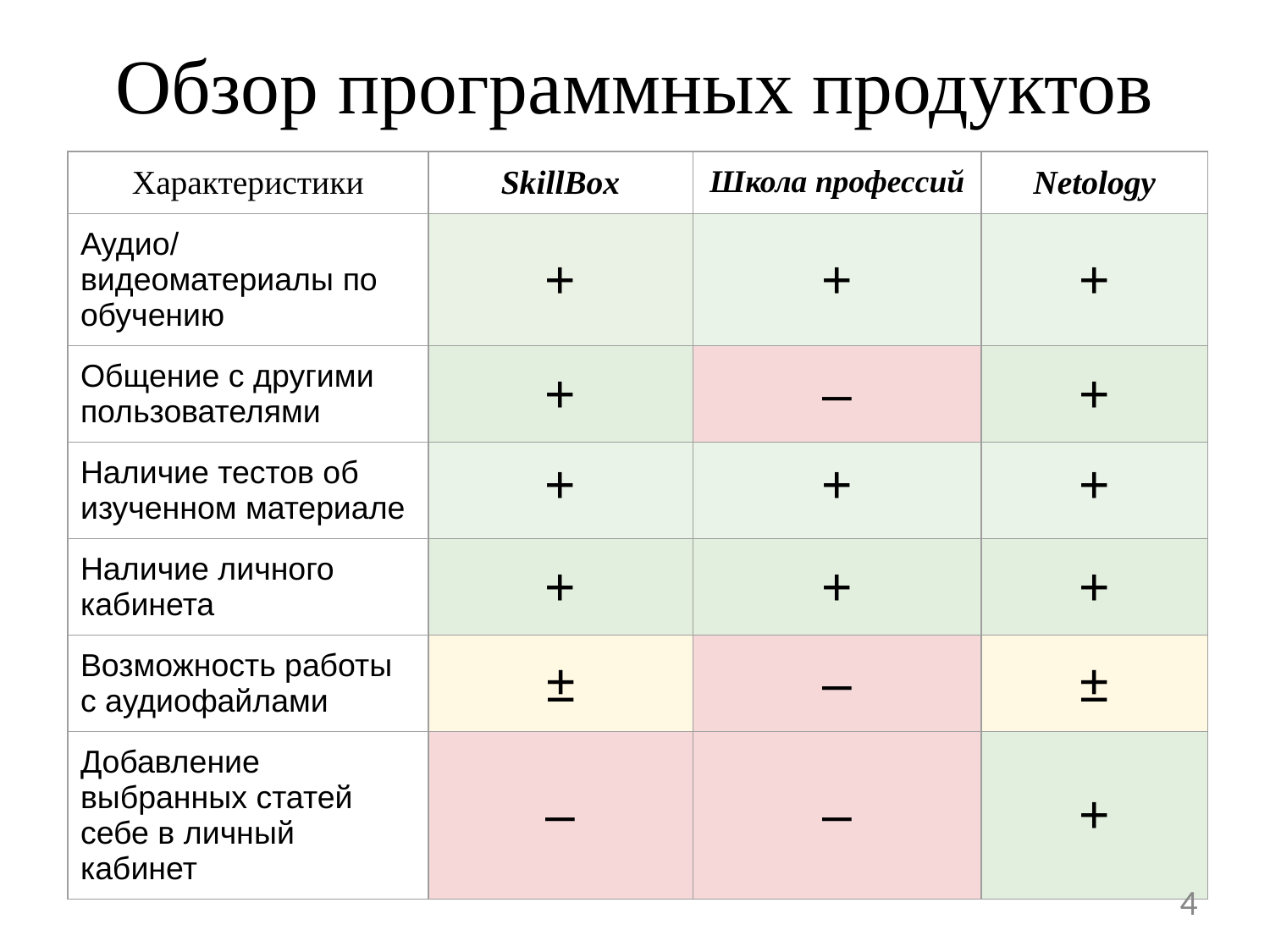

# Обзор программных продуктов
| Характеристики | SkillBox | Школа профессий | Netology |
| --- | --- | --- | --- |
| Аудио/ видеоматериалы по обучению | + | + | + |
| Общение с другими пользователями | + | – | + |
| Наличие тестов об изученном материале | + | + | + |
| Наличие личного кабинета | + | + | + |
| Возможность работы с аудиофайлами | ± | – | ± |
| Добавление выбранных статей себе в личный кабинет | – | – | + |
4